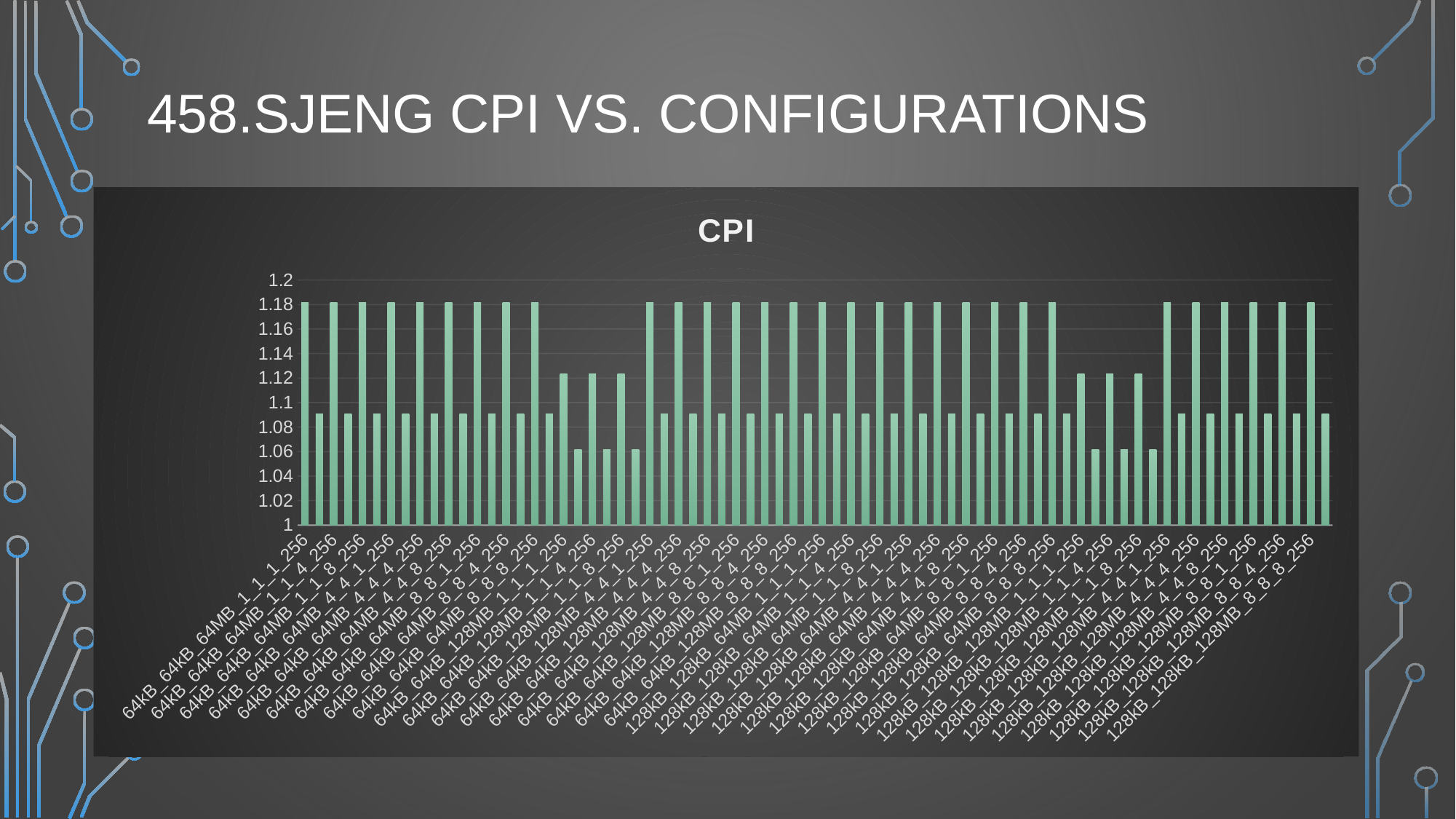

# 458.Sjeng CPI vs. configurations

### Chart:

| Category | CPI |
|---|---|
| 64kB_64kB_64MB_1_1_1_256 | 1.181615096 |
| 64kB_64kB_64MB_1_1_1_512 | 1.090903492 |
| 64kB_64kB_64MB_1_1_4_256 | 1.1816111440000001 |
| 64kB_64kB_64MB_1_1_4_512 | 1.09089974 |
| 64kB_64kB_64MB_1_1_8_256 | 1.1816105000000001 |
| 64kB_64kB_64MB_1_1_8_512 | 1.09089942 |
| 64kB_64kB_64MB_4_4_1_256 | 1.181554908 |
| 64kB_64kB_64MB_4_4_1_512 | 1.090795728 |
| 64kB_64kB_64MB_4_4_4_256 | 1.181550956 |
| 64kB_64kB_64MB_4_4_4_512 | 1.090791976 |
| 64kB_64kB_64MB_4_4_8_256 | 1.181550312 |
| 64kB_64kB_64MB_4_4_8_512 | 1.090791656 |
| 64kB_64kB_64MB_8_8_1_256 | 1.181553796 |
| 64kB_64kB_64MB_8_8_1_512 | 1.09079458 |
| 64kB_64kB_64MB_8_8_4_256 | 1.181549944 |
| 64kB_64kB_64MB_8_8_4_512 | 1.090790928 |
| 64kB_64kB_64MB_8_8_8_256 | 1.1815493 |
| 64kB_64kB_64MB_8_8_8_512 | 1.090790508 |
| 64kB_64kB_128MB_1_1_1_256 | 1.123662896 |
| 64kB_64kB_128MB_1_1_1_512 | 1.061931192 |
| 64kB_64kB_128MB_1_1_4_256 | 1.123657744 |
| 64kB_64kB_128MB_1_1_4_512 | 1.06192734 |
| 64kB_64kB_128MB_1_1_8_256 | 1.1236568 |
| 64kB_64kB_128MB_1_1_8_512 | 1.06192672 |
| 64kB_64kB_128MB_4_4_1_256 | 1.181545308 |
| 64kB_64kB_128MB_4_4_1_512 | 1.090790128 |
| 64kB_64kB_128MB_4_4_4_256 | 1.181541456 |
| 64kB_64kB_128MB_4_4_4_512 | 1.090786476 |
| 64kB_64kB_128MB_4_4_8_256 | 1.181540812 |
| 64kB_64kB_128MB_4_4_8_512 | 1.090786056 |
| 64kB_64kB_128MB_8_8_1_256 | 1.181553296 |
| 64kB_64kB_128MB_8_8_1_512 | 1.09079408 |
| 64kB_64kB_128MB_8_8_4_256 | 1.181549444 |
| 64kB_64kB_128MB_8_8_4_512 | 1.090790428 |
| 64kB_64kB_128MB_8_8_8_256 | 1.1815488 |
| 64kB_64kB_128MB_8_8_8_512 | 1.090790008 |
| 128kB_128kB_64MB_1_1_1_256 | 1.181575164 |
| 128kB_128kB_64MB_1_1_1_512 | 1.0908284639999999 |
| 128kB_128kB_64MB_1_1_4_256 | 1.181572504 |
| 128kB_128kB_64MB_1_1_4_512 | 1.09082594 |
| 128kB_128kB_64MB_1_1_8_256 | 1.181572504 |
| 128kB_128kB_64MB_1_1_8_512 | 1.09082594 |
| 128kB_128kB_64MB_4_4_1_256 | 1.181552812 |
| 128kB_128kB_64MB_4_4_1_512 | 1.090793576 |
| 128kB_128kB_64MB_4_4_4_256 | 1.181550152 |
| 128kB_128kB_64MB_4_4_4_512 | 1.090791052 |
| 128kB_128kB_64MB_4_4_8_256 | 1.181550152 |
| 128kB_128kB_64MB_4_4_8_512 | 1.090791052 |
| 128kB_128kB_64MB_8_8_1_256 | 1.1815518 |
| 128kB_128kB_64MB_8_8_1_512 | 1.090792576 |
| 128kB_128kB_64MB_8_8_4_256 | 1.18154914 |
| 128kB_128kB_64MB_8_8_4_512 | 1.090790052 |
| 128kB_128kB_64MB_8_8_8_256 | 1.18154914 |
| 128kB_128kB_64MB_8_8_8_512 | 1.090790052 |
| 128kB_128kB_128MB_1_1_1_256 | 1.123621164 |
| 128kB_128kB_128MB_1_1_1_512 | 1.061854564 |
| 128kB_128kB_128MB_1_1_4_256 | 1.123617504 |
| 128kB_128kB_128MB_1_1_4_512 | 1.06185144 |
| 128kB_128kB_128MB_1_1_8_256 | 1.123617404 |
| 128kB_128kB_128MB_1_1_8_512 | 1.06185124 |
| 128kB_128kB_128MB_4_4_1_256 | 1.181543312 |
| 128kB_128kB_128MB_4_4_1_512 | 1.090788076 |
| 128kB_128kB_128MB_4_4_4_256 | 1.181540652 |
| 128kB_128kB_128MB_4_4_4_512 | 1.090785552 |
| 128kB_128kB_128MB_4_4_8_256 | 1.181540652 |
| 128kB_128kB_128MB_4_4_8_512 | 1.090785552 |
| 128kB_128kB_128MB_8_8_1_256 | 1.1815513 |
| 128kB_128kB_128MB_8_8_1_512 | 1.090792076 |
| 128kB_128kB_128MB_8_8_4_256 | 1.18154864 |
| 128kB_128kB_128MB_8_8_4_512 | 1.090789552 |
| 128kB_128kB_128MB_8_8_8_256 | 1.18154864 |
| 128kB_128kB_128MB_8_8_8_512 | 1.090789552 |